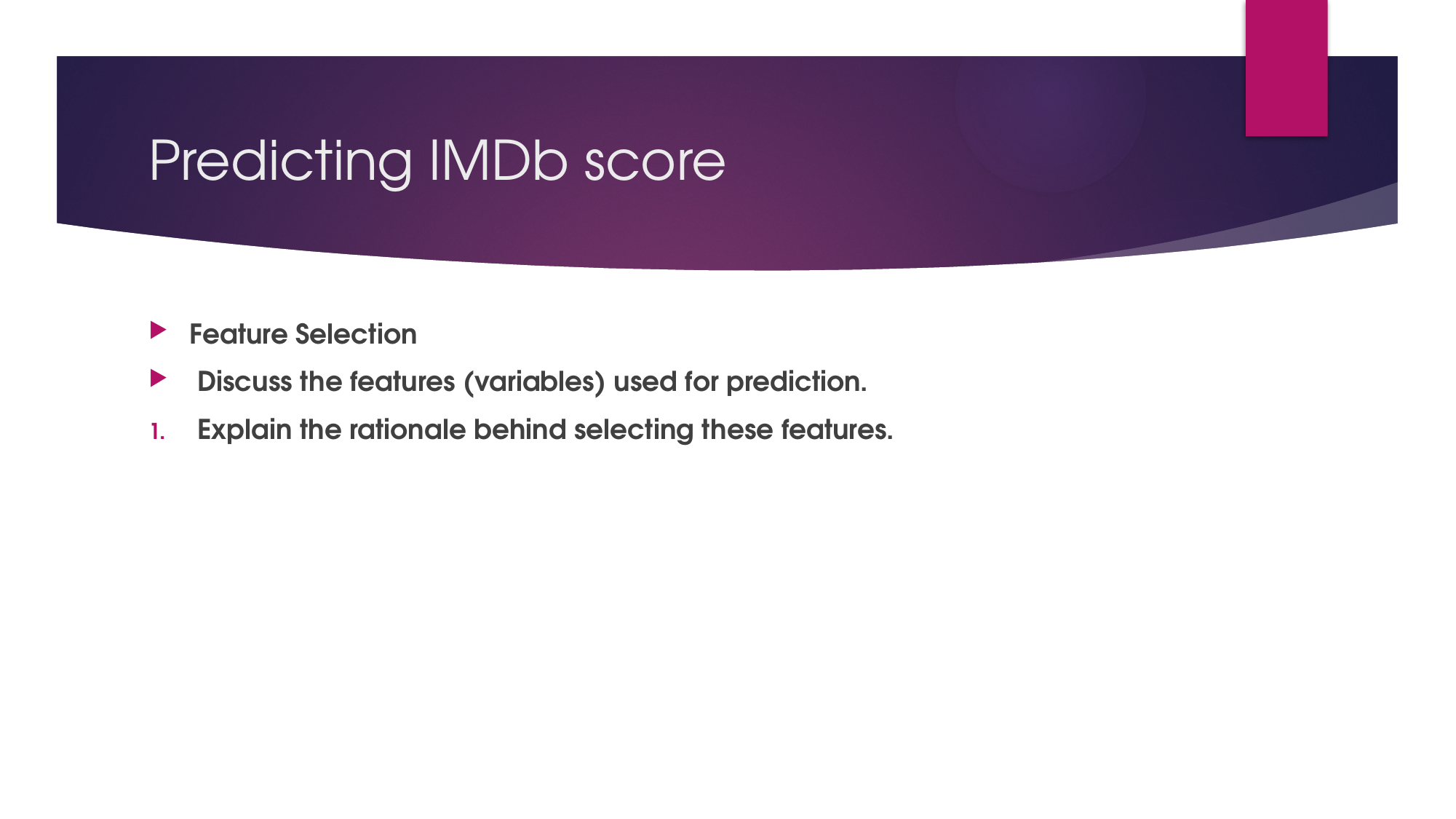

# Predicting IMDb score
Feature Selection
 Discuss the features (variables) used for prediction.
 Explain the rationale behind selecting these features.